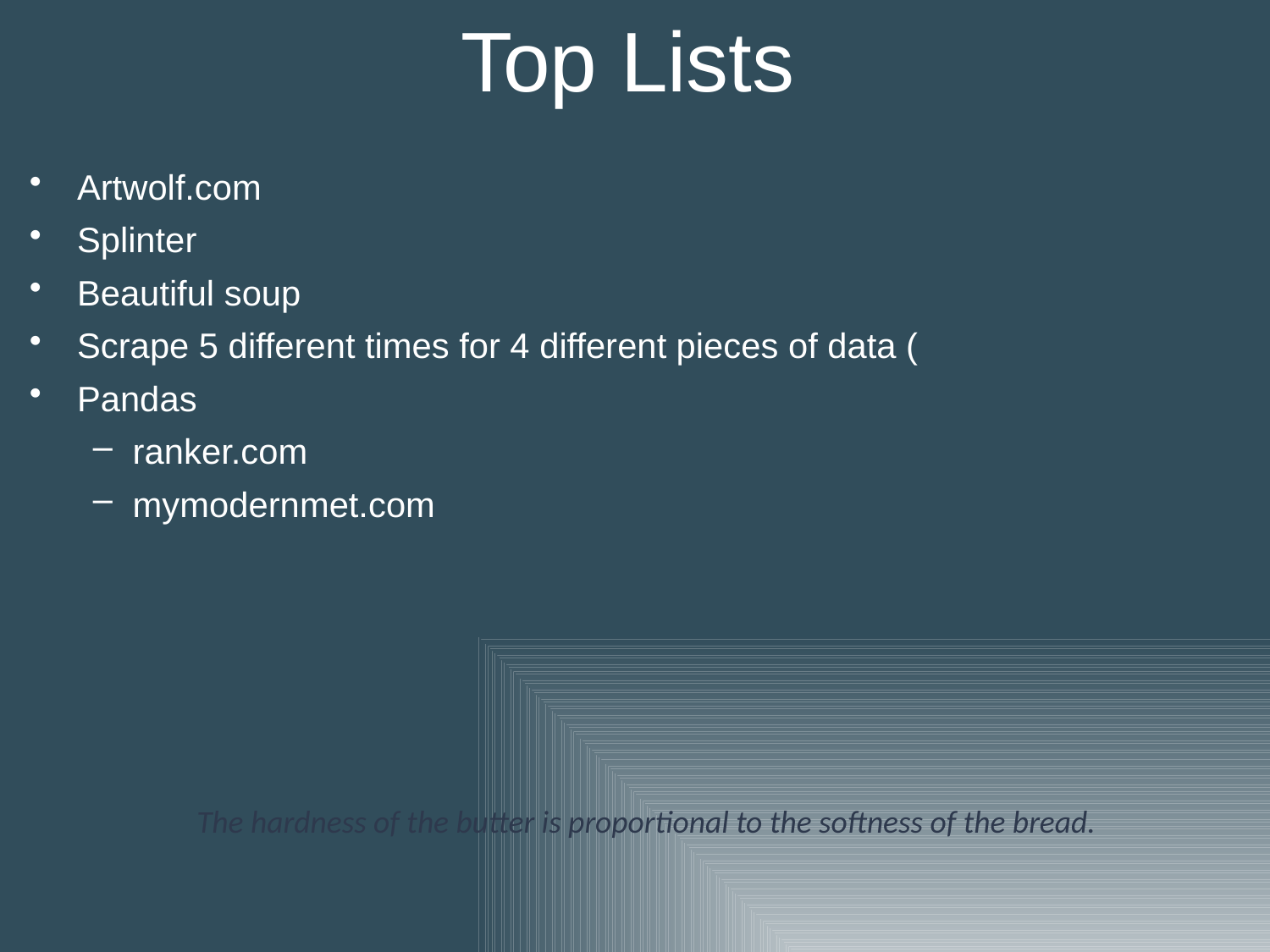

Top Lists
Artwolf.com
Splinter
Beautiful soup
Scrape 5 different times for 4 different pieces of data (
Pandas
ranker.com
mymodernmet.com

The hardness of the butter is proportional to the softness of the bread.